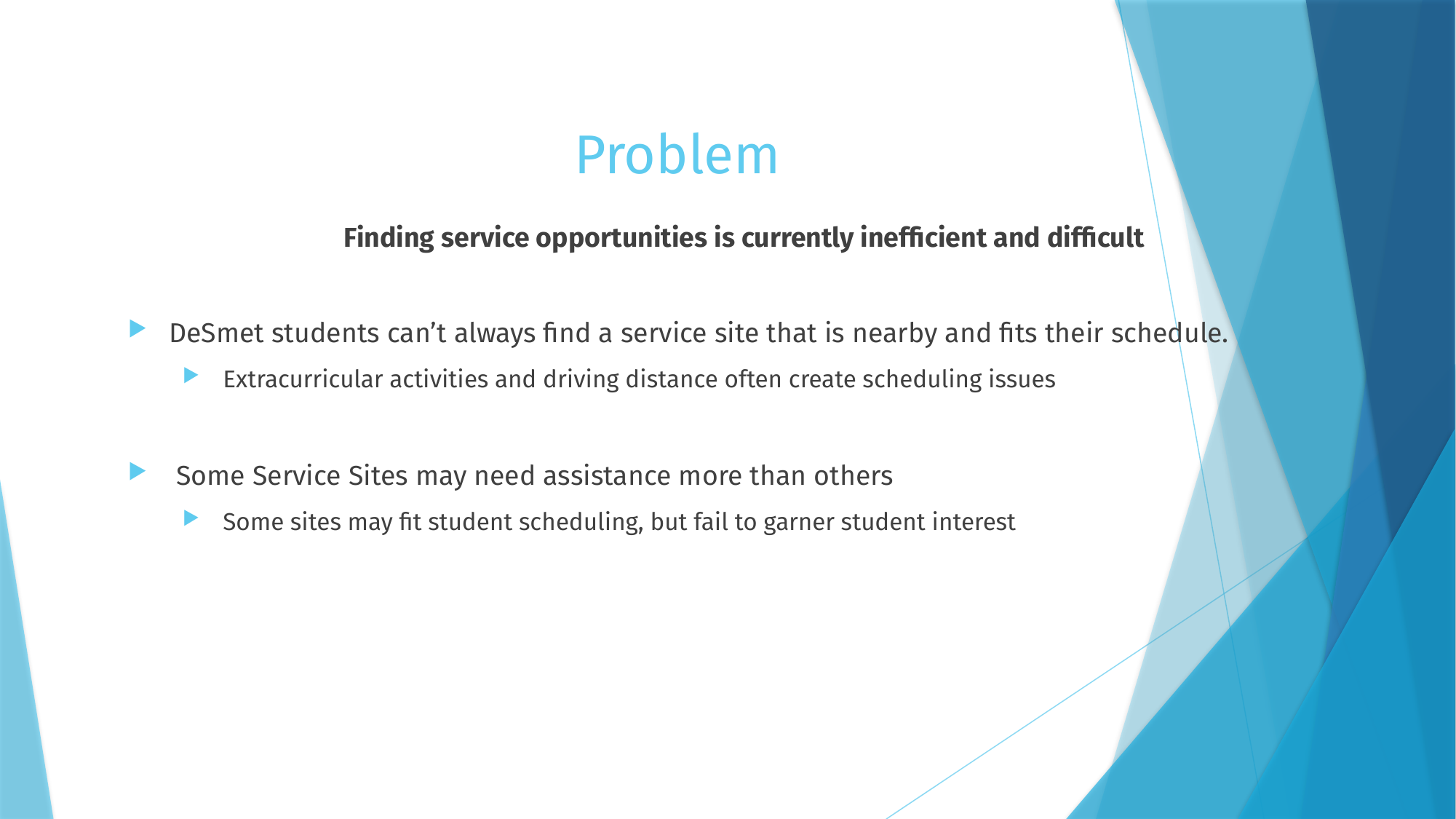

# Problem
Finding service opportunities is currently inefficient and difficult

DeSmet students can’t always find a service site that is nearby and fits their schedule.
 Extracurricular activities and driving distance often create scheduling issues

 Some Service Sites may need assistance more than others
 Some sites may fit student scheduling, but fail to garner student interest